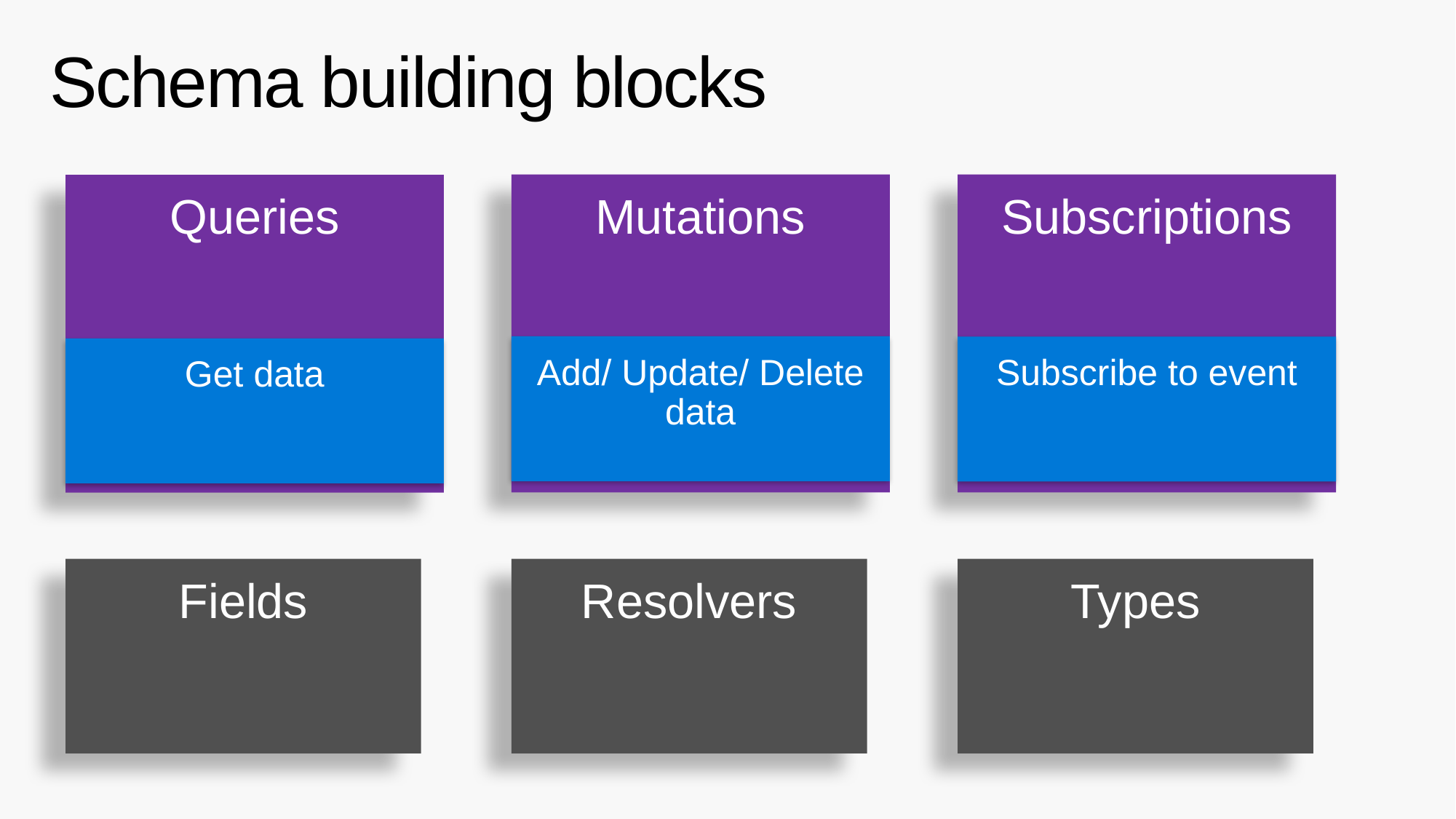

# Schema building blocks

Mutations
Subscriptions
Queries
Add/ Update/ Delete data
Subscribe to event
Get data
Fields
Resolvers
Types